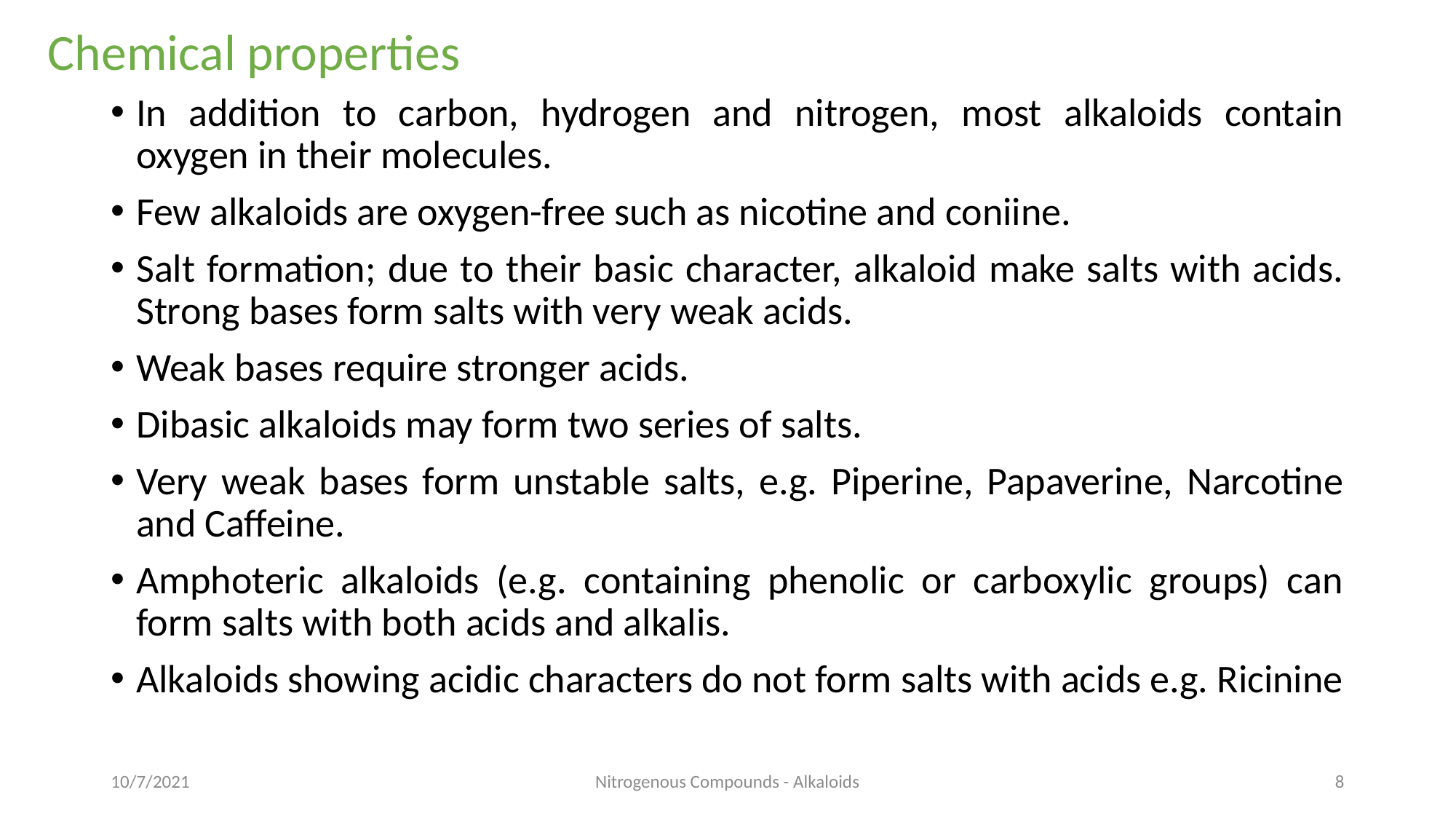

# Chemical properties
In addition to carbon, hydrogen and nitrogen, most alkaloids contain oxygen in their molecules.
Few alkaloids are oxygen-free such as nicotine and coniine.
Salt formation; due to their basic character, alkaloid make salts with acids. Strong bases form salts with very weak acids.
Weak bases require stronger acids.
Dibasic alkaloids may form two series of salts.
Very weak bases form unstable salts, e.g. Piperine, Papaverine, Narcotine and Caffeine.
Amphoteric alkaloids (e.g. containing phenolic or carboxylic groups) can form salts with both acids and alkalis.
Alkaloids showing acidic characters do not form salts with acids e.g. Ricinine
10/7/2021
Nitrogenous Compounds - Alkaloids
8